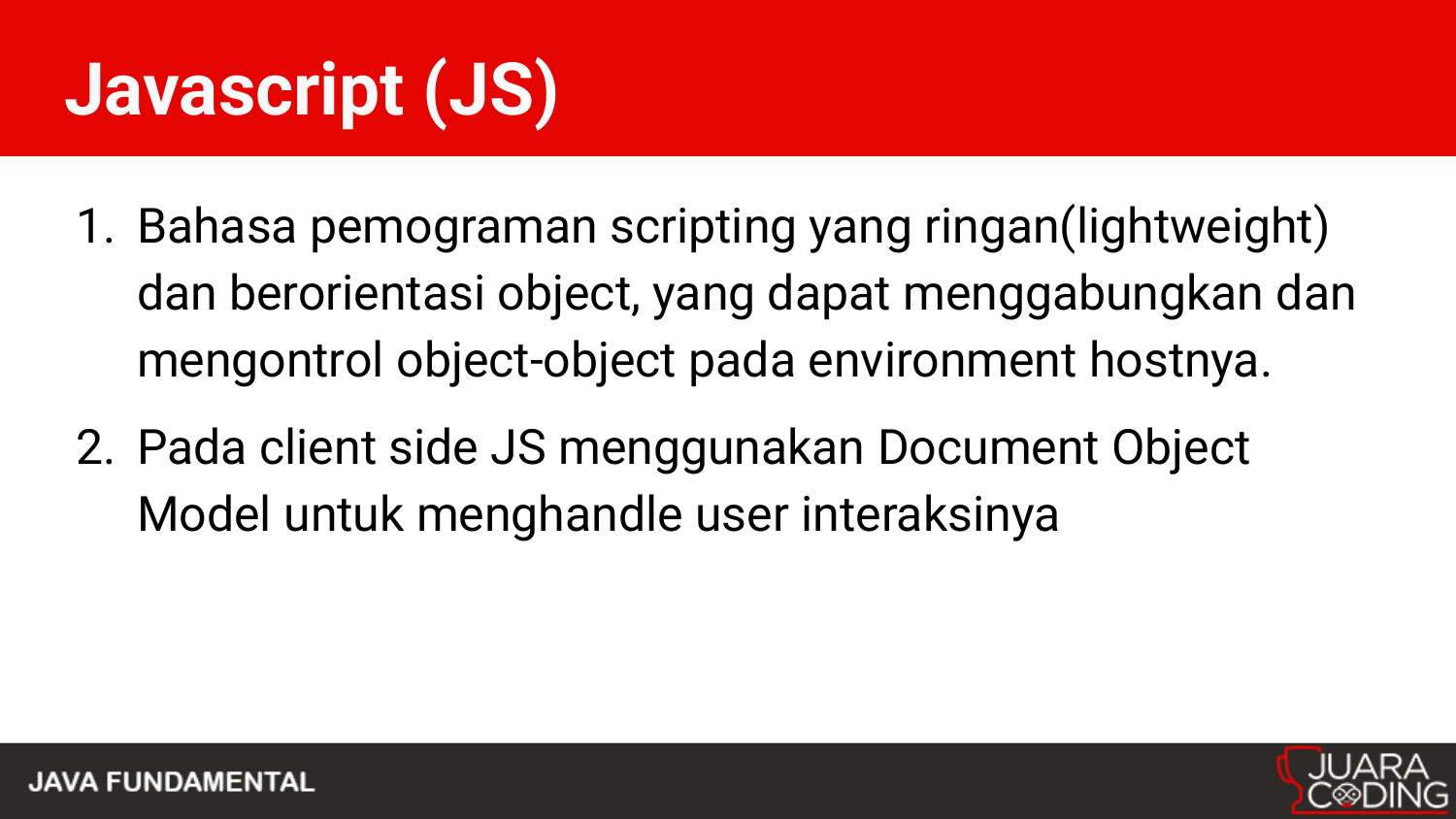

# Javascript (JS)
Bahasa pemograman scripting yang ringan(lightweight) dan berorientasi object, yang dapat menggabungkan dan mengontrol object-object pada environment hostnya.
Pada client side JS menggunakan Document Object Model untuk menghandle user interaksinya